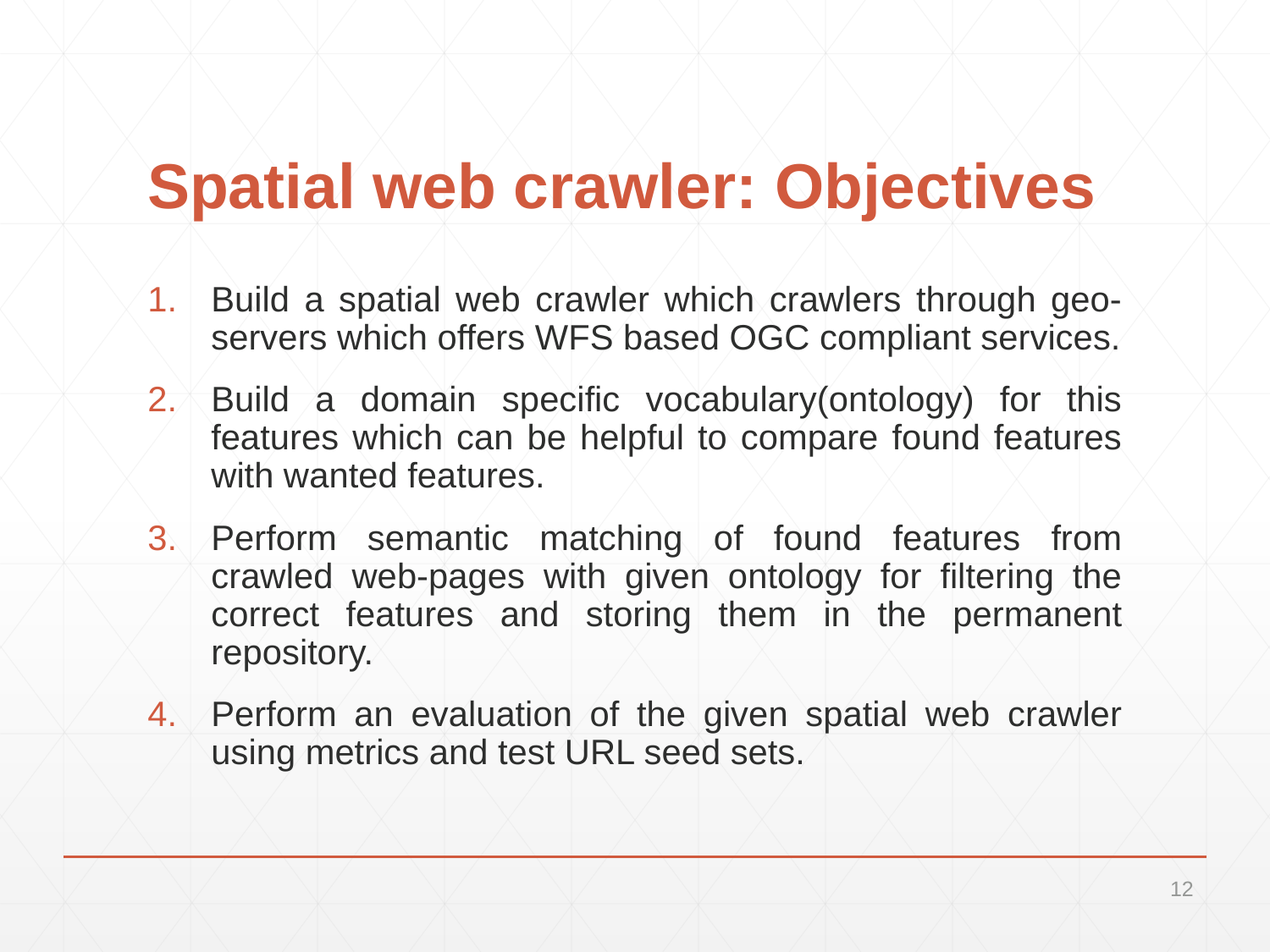

# Spatial web crawler: Objectives
Build a spatial web crawler which crawlers through geo-servers which offers WFS based OGC compliant services.
Build a domain specific vocabulary(ontology) for this features which can be helpful to compare found features with wanted features.
Perform semantic matching of found features from crawled web-pages with given ontology for filtering the correct features and storing them in the permanent repository.
Perform an evaluation of the given spatial web crawler using metrics and test URL seed sets.
12